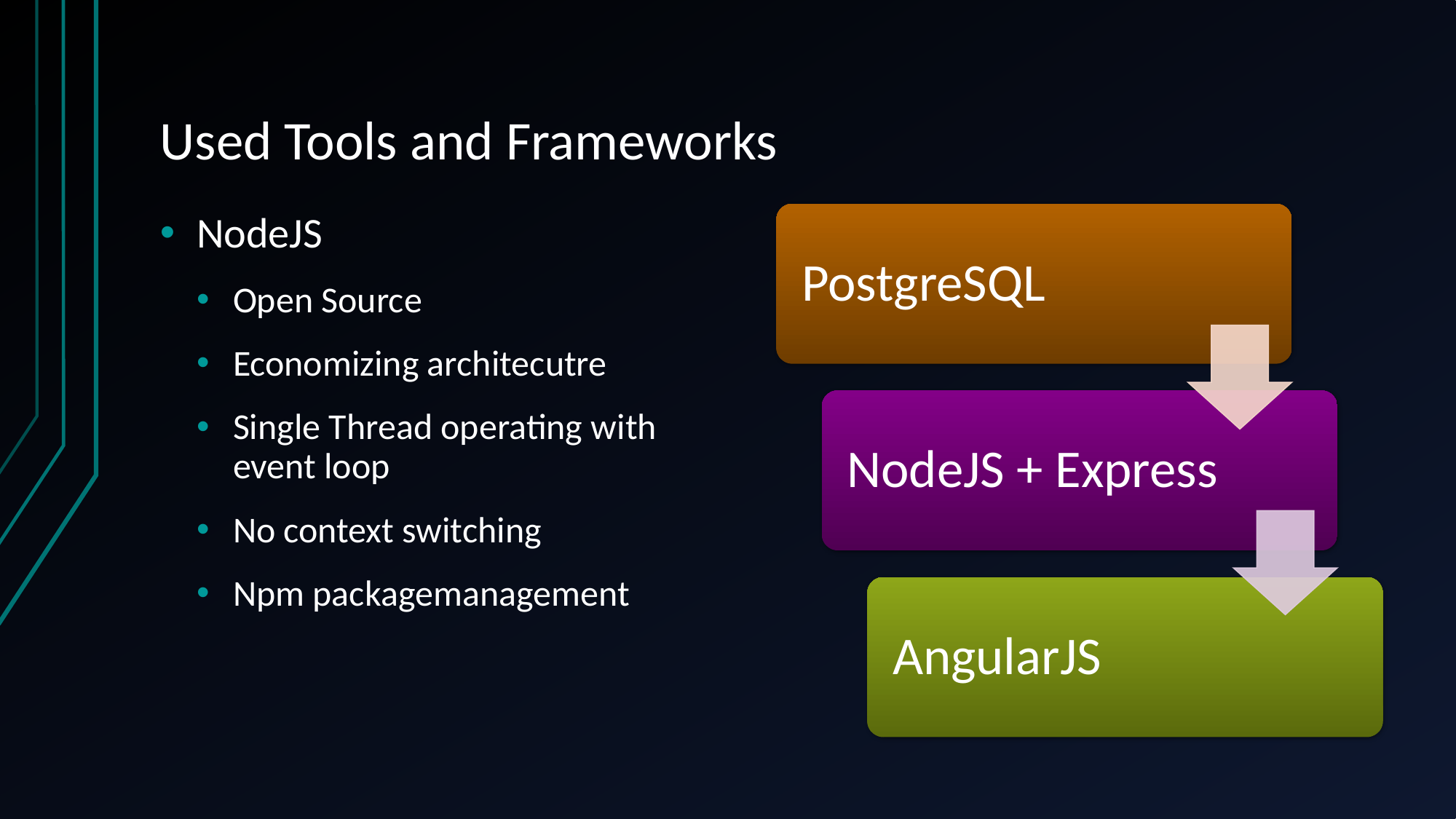

# Used Tools and Frameworks
PostgreSQL
NodeJS + Express
AngularJS

NodeJS
Open Source
Economizing architecutre
Single Thread operating with event loop
No context switching
Npm packagemanagement